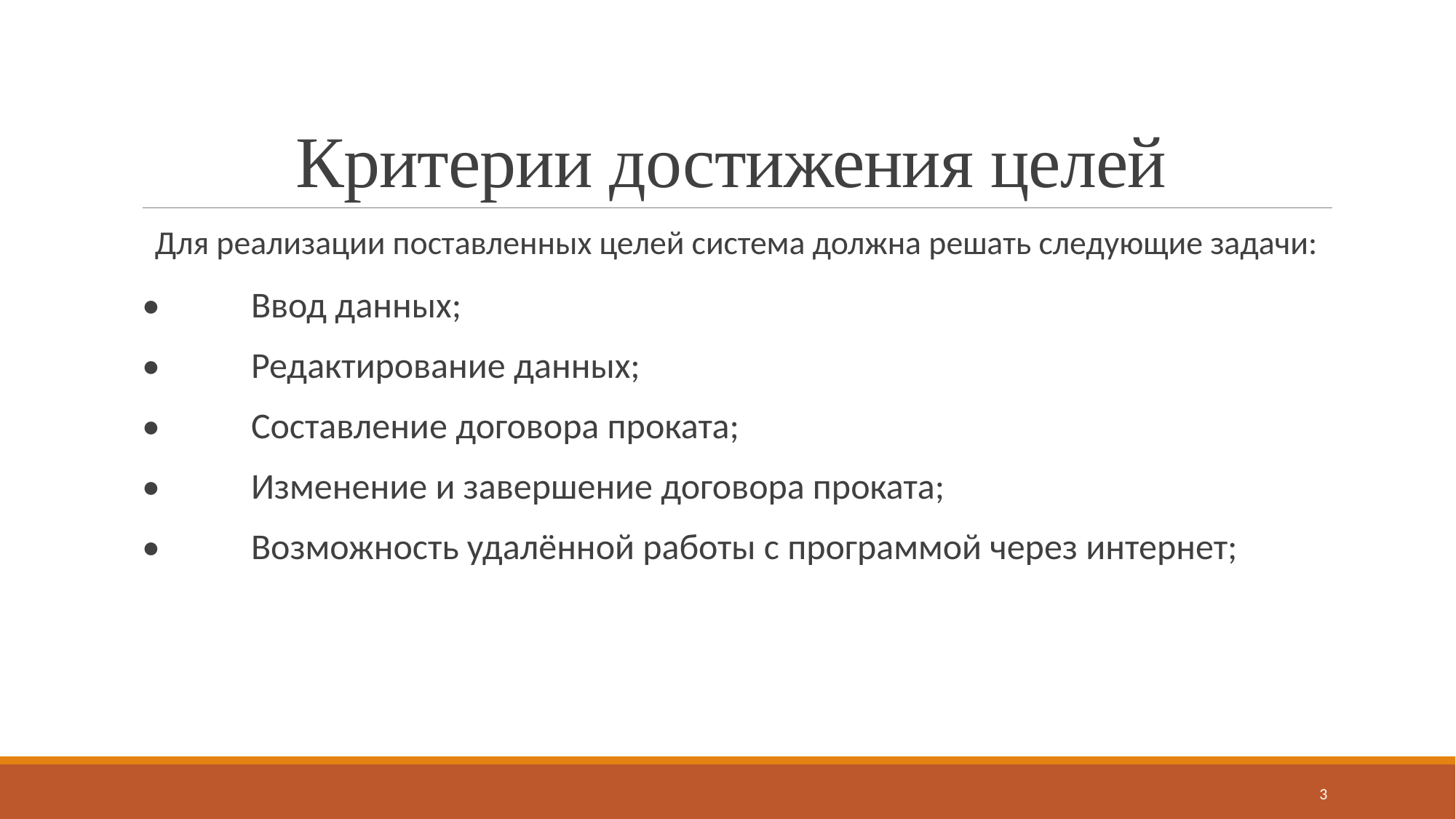

# Критерии достижения целей
Для реализации поставленных целей система должна решать следующие задачи:
•	Ввод данных;
•	Редактирование данных;
•	Составление договора проката;
•	Изменение и завершение договора проката;
•	Возможность удалённой работы с программой через интернет;

3